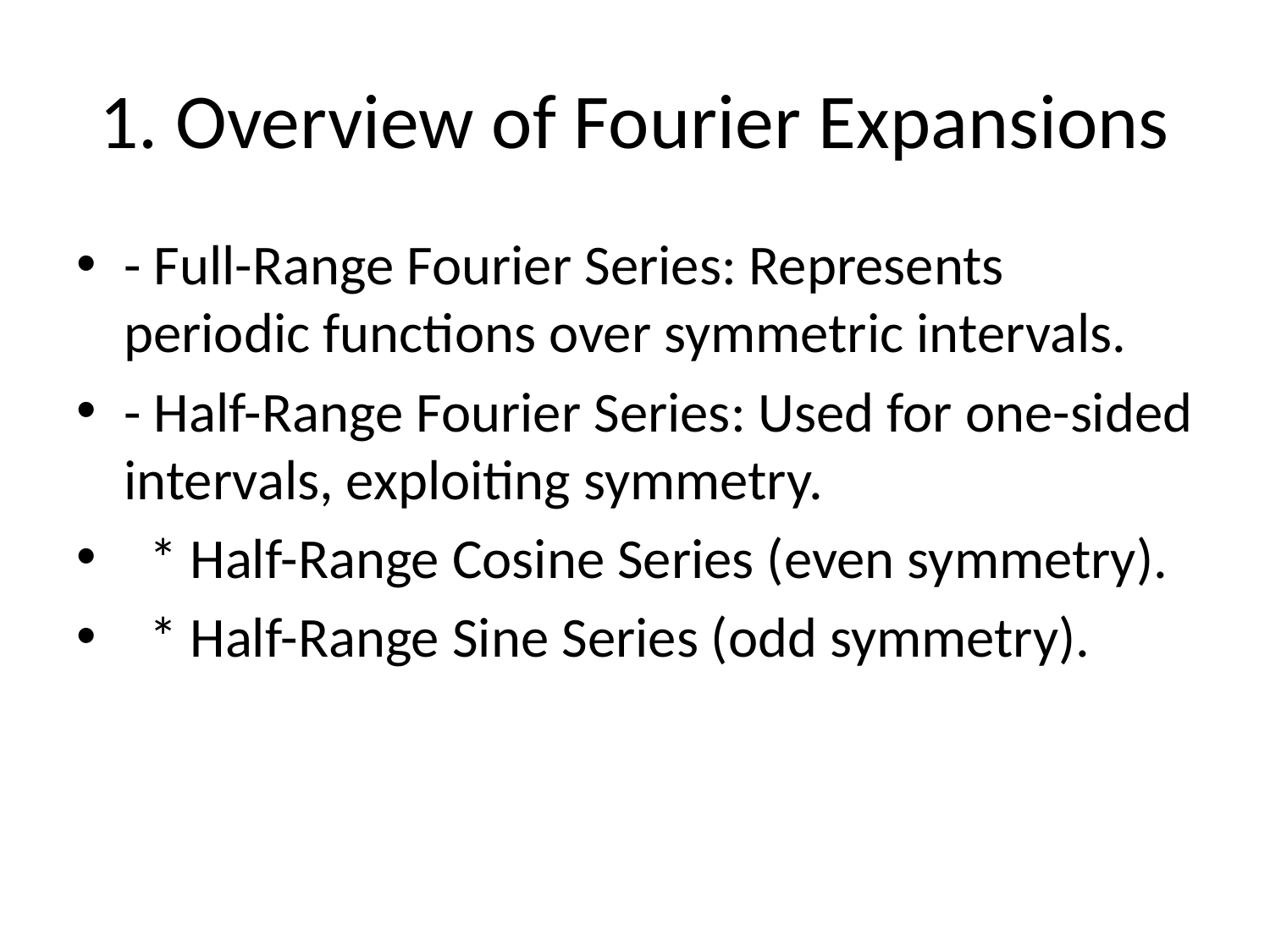

# 1. Overview of Fourier Expansions
- Full-Range Fourier Series: Represents periodic functions over symmetric intervals.
- Half-Range Fourier Series: Used for one-sided intervals, exploiting symmetry.
  * Half-Range Cosine Series (even symmetry).
  * Half-Range Sine Series (odd symmetry).